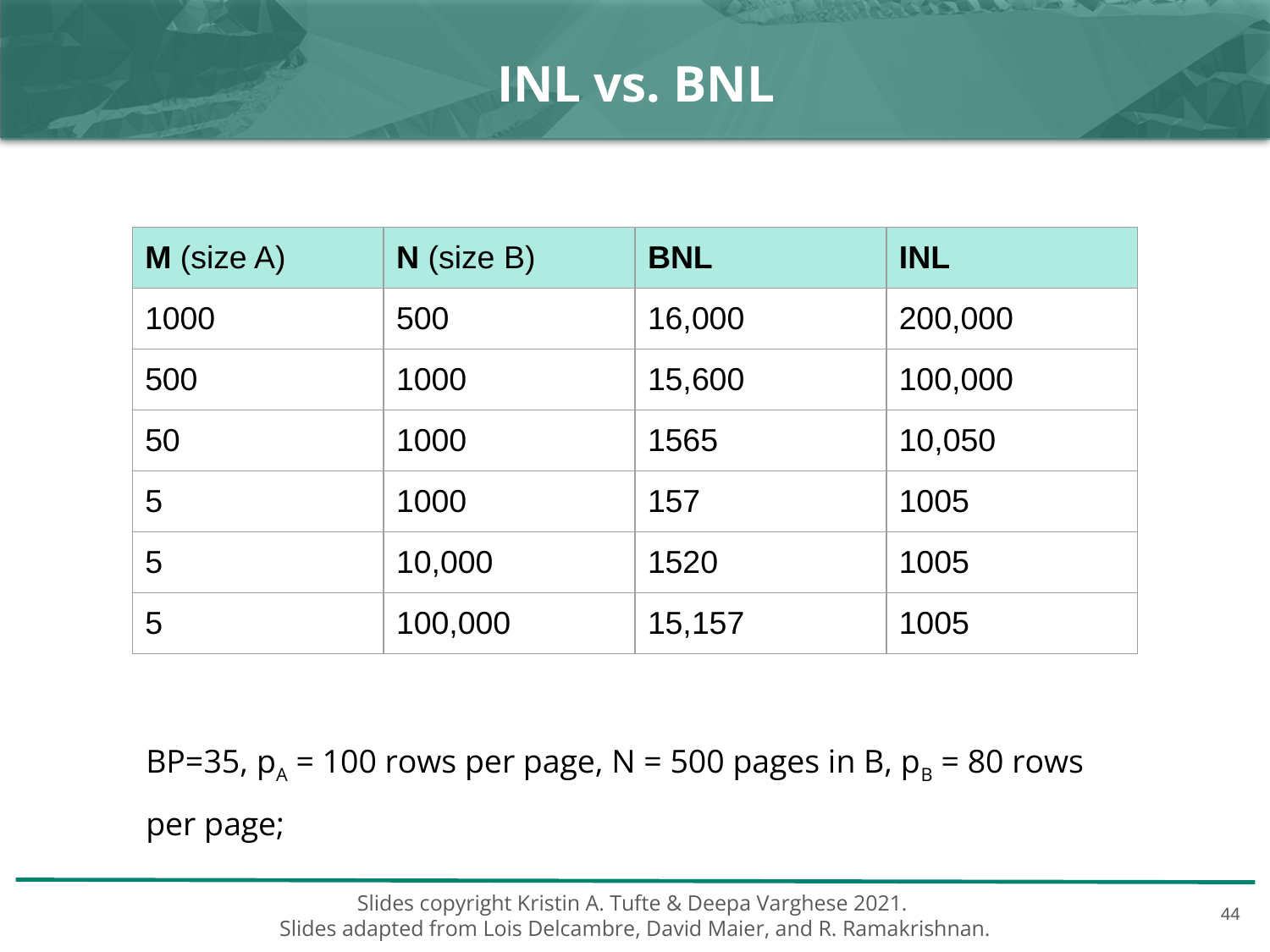

# INL vs. BNL
| M (size A) | N (size B) | BNL | INL |
| --- | --- | --- | --- |
| 1000 | 500 | 16,000 | 200,000 |
| 500 | 1000 | 15,600 | 100,000 |
| 50 | 1000 | 1565 | 10,050 |
| 5 | 1000 | 157 | 1005 |
| 5 | 10,000 | 1520 | 1005 |
| 5 | 100,000 | 15,157 | 1005 |
BP=35, pA = 100 rows per page, N = 500 pages in B, pB = 80 rows per page;
44